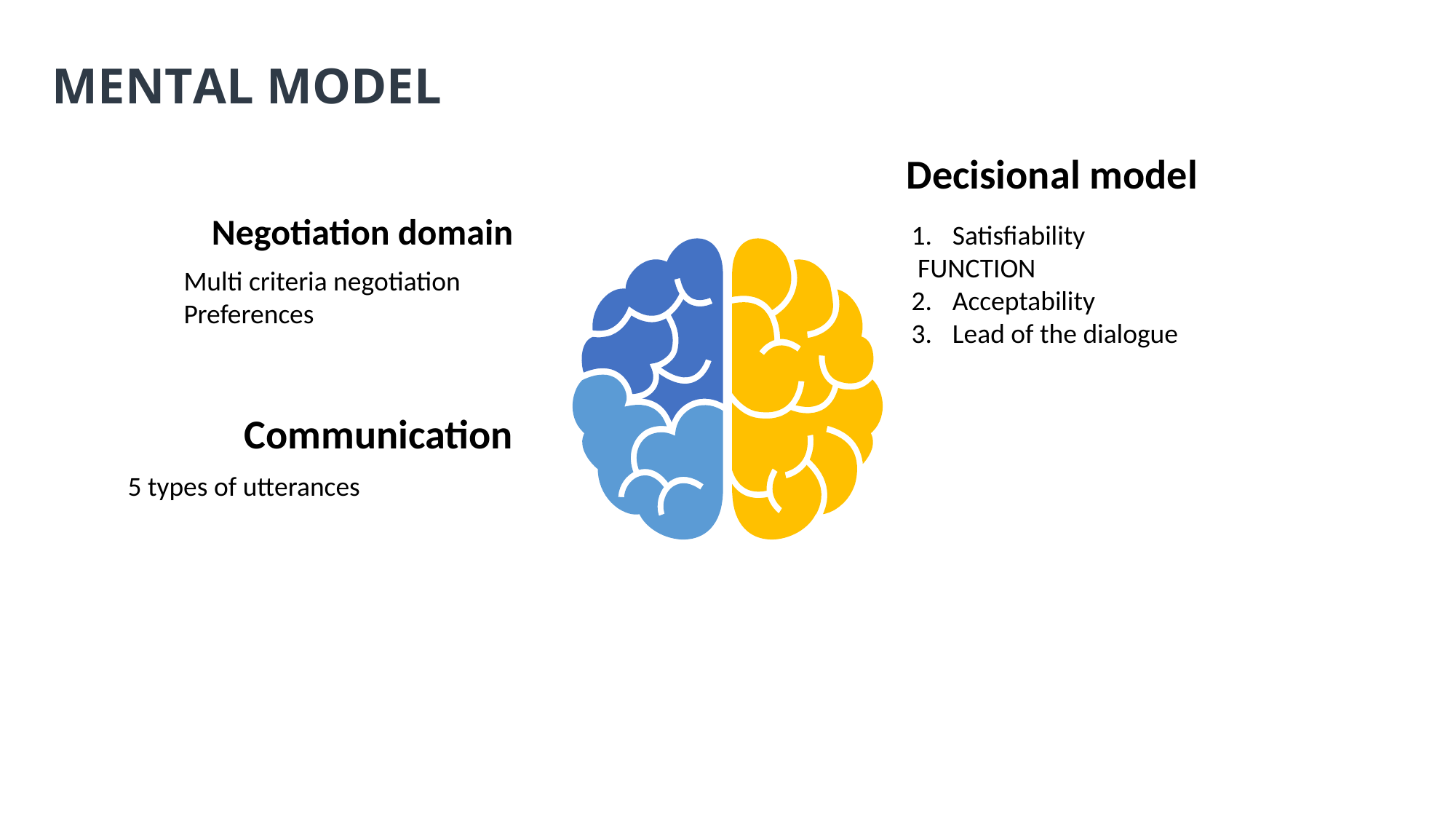

# Mental model
Decisional model
Negotiation domain
	Multi criteria negotiation
	Preferences
Satisfiability
 FUNCTION
Acceptability
Lead of the dialogue

Communication
5 types of utterances